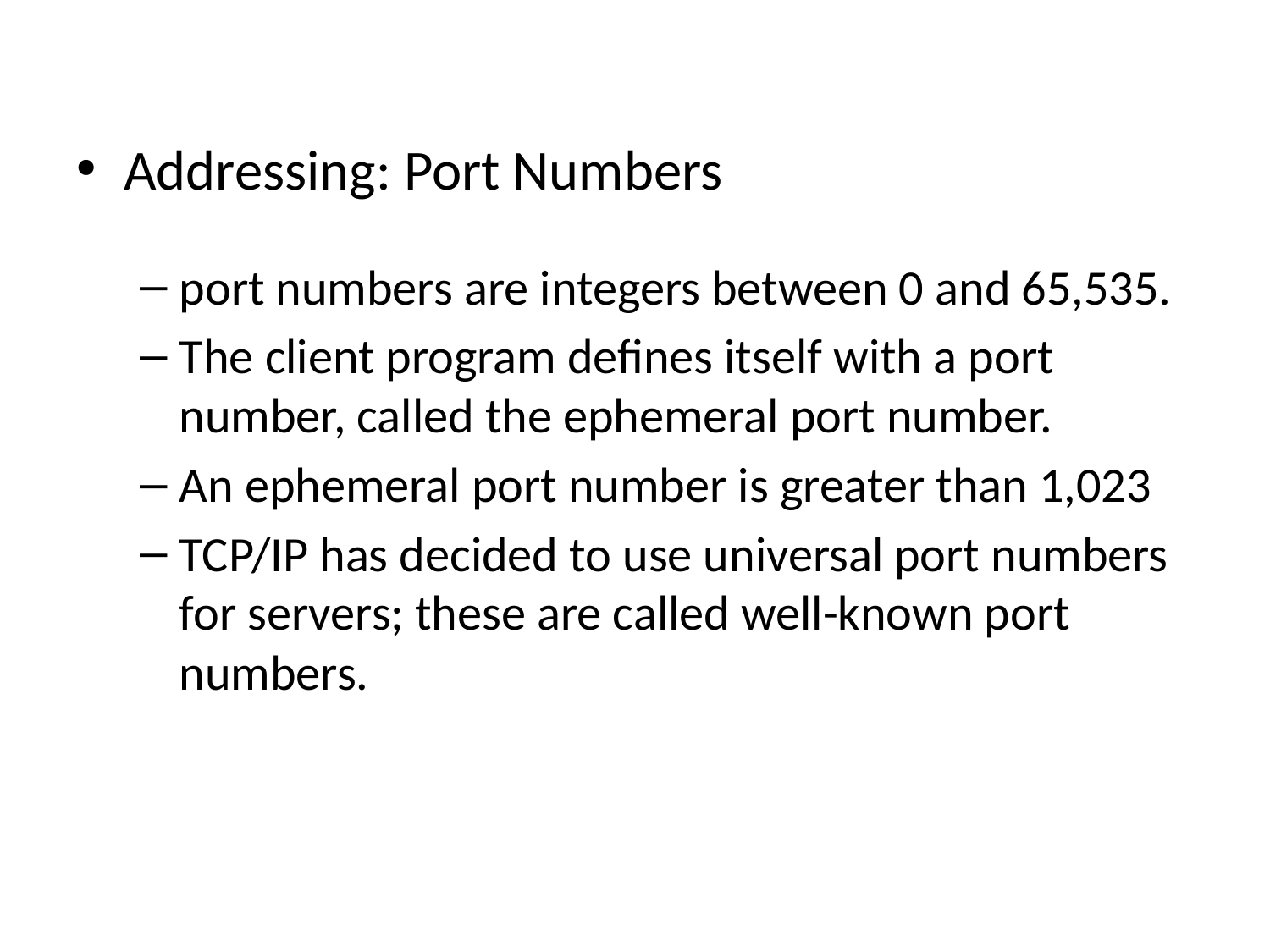

Addressing: Port Numbers

port numbers are integers between 0 and 65,535.
The client program deﬁnes itself with a port number, called the ephemeral port number.
An ephemeral port number is greater than 1,023
TCP/IP has decided to use universal port numbers for servers; these are called well-known port numbers.